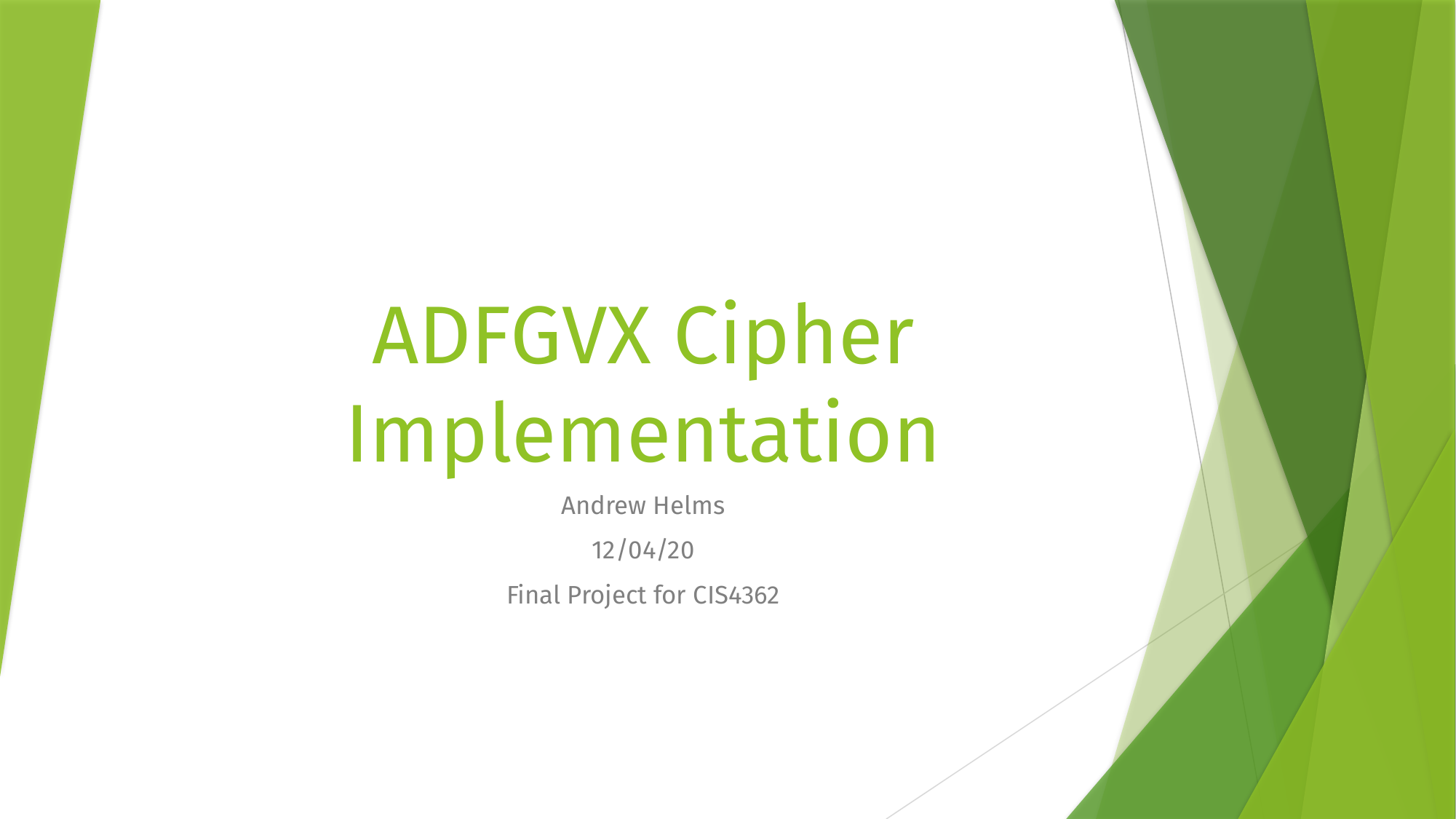

# ADFGVX Cipher Implementation
Andrew Helms
12/04/20
Final Project for CIS4362